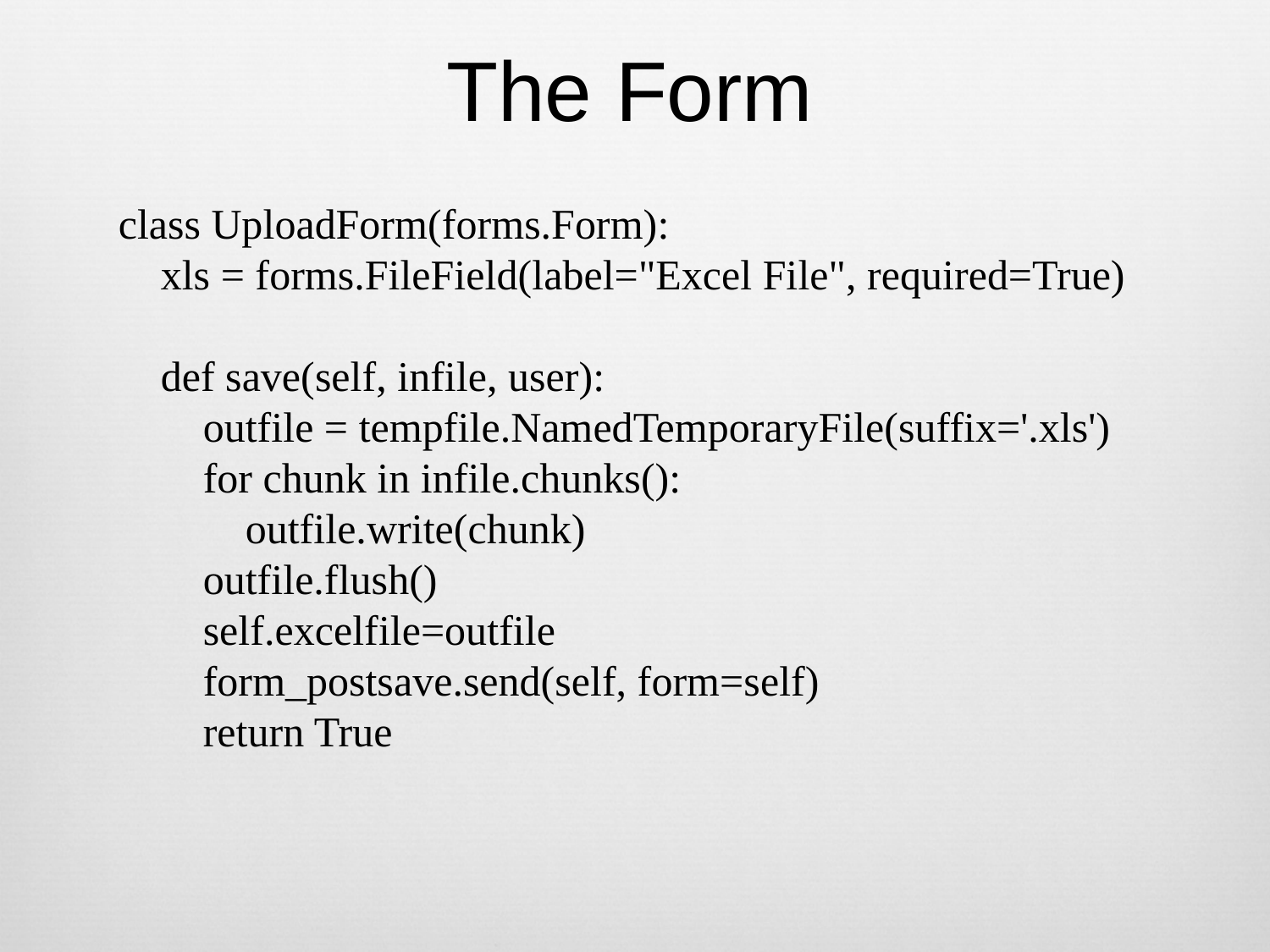

The Form
class UploadForm(forms.Form):
    xls = forms.FileField(label="Excel File", required=True)

    def save(self, infile, user):
        outfile = tempfile.NamedTemporaryFile(suffix='.xls')
        for chunk in infile.chunks():
            outfile.write(chunk)
        outfile.flush()
        self.excelfile=outfile
        form_postsave.send(self, form=self)
        return True